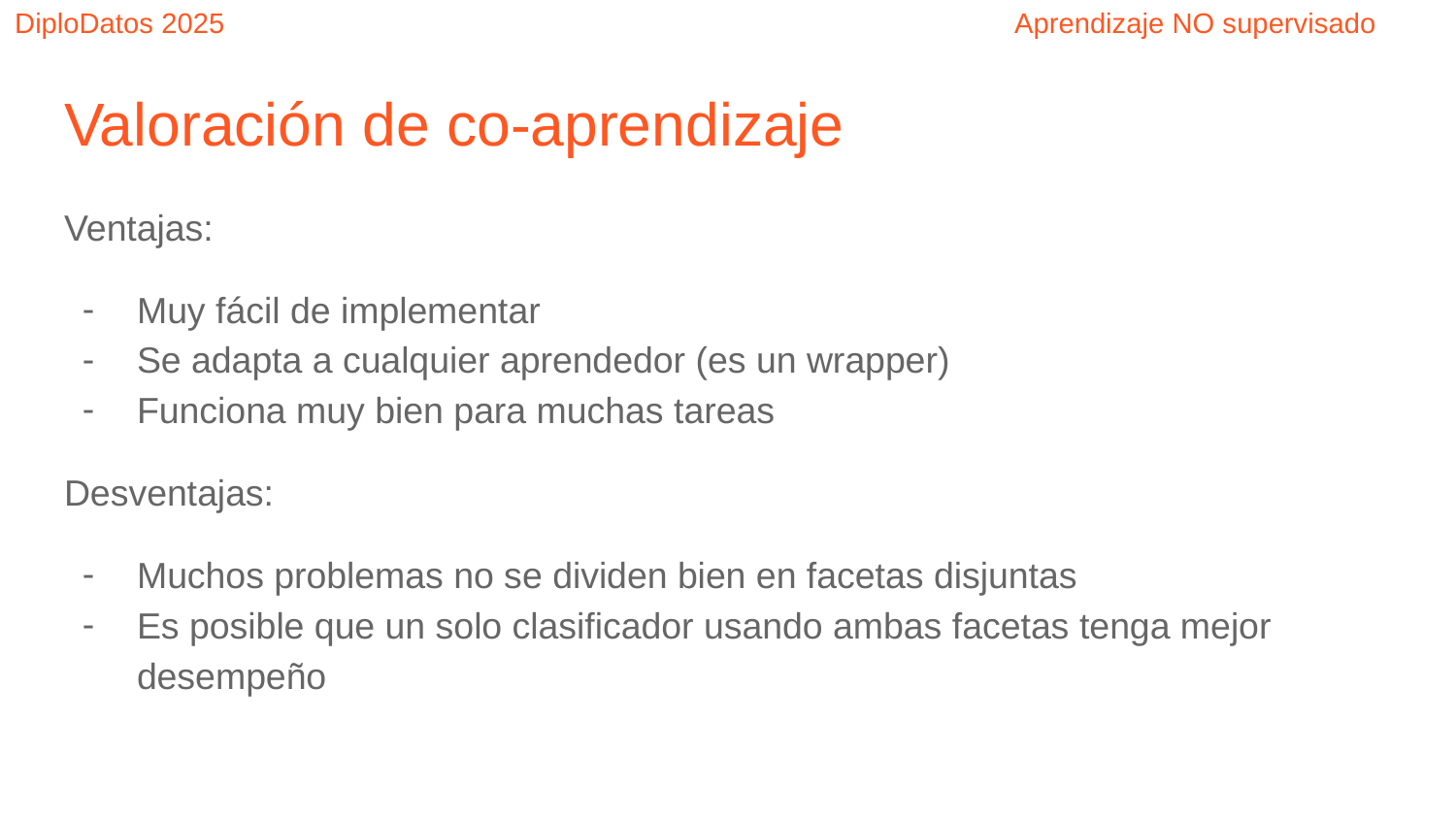

Valoración de co-aprendizaje
Ventajas:
Muy fácil de implementar
Se adapta a cualquier aprendedor (es un wrapper)
Funciona muy bien para muchas tareas
Desventajas:
Muchos problemas no se dividen bien en facetas disjuntas
Es posible que un solo clasificador usando ambas facetas tenga mejor desempeño